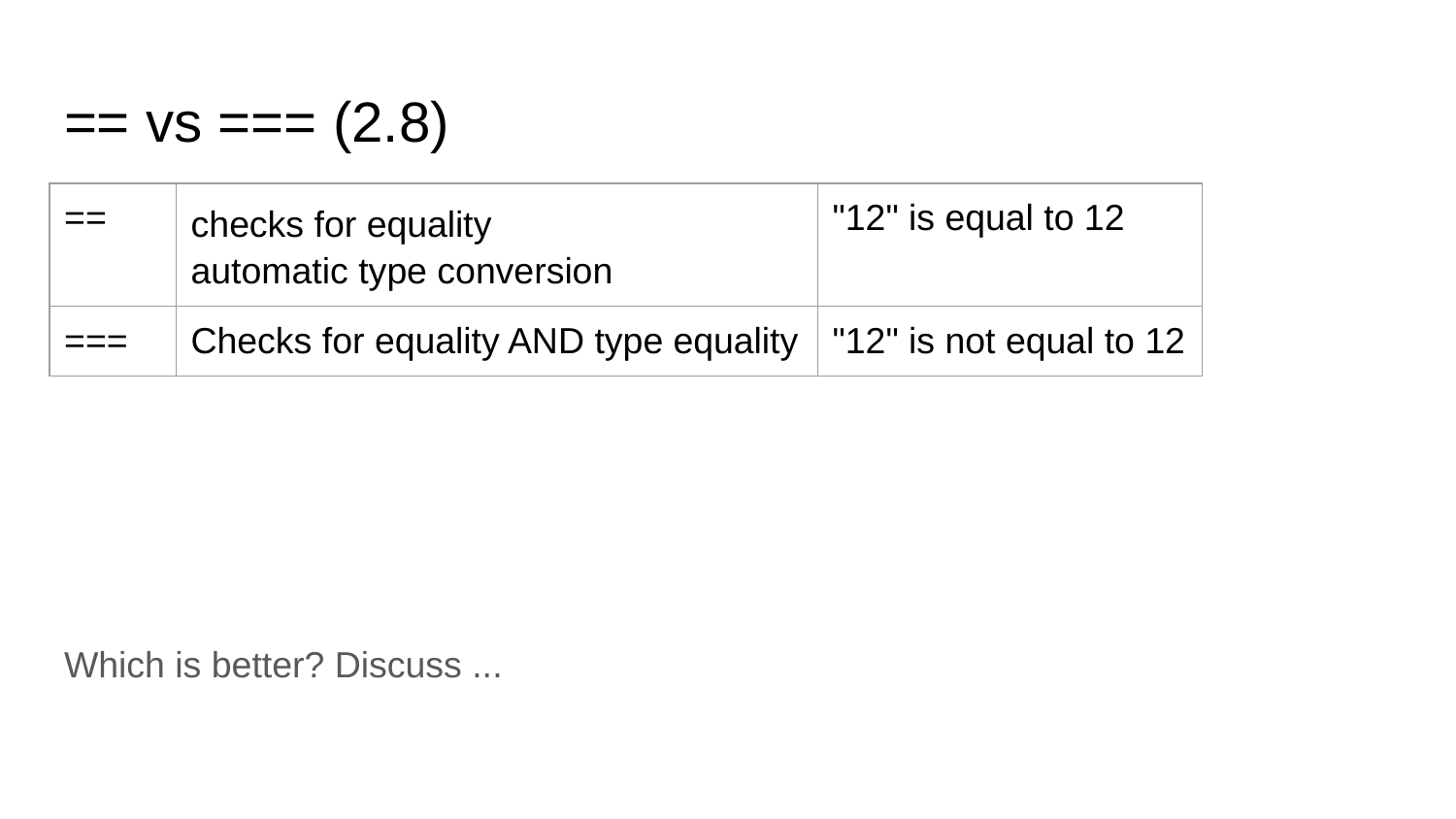

# == vs === (2.8)
| == | checks for equality automatic type conversion | "12" is equal to 12 |
| --- | --- | --- |
| === | Checks for equality AND type equality | "12" is not equal to 12 |

Which is better? Discuss ...